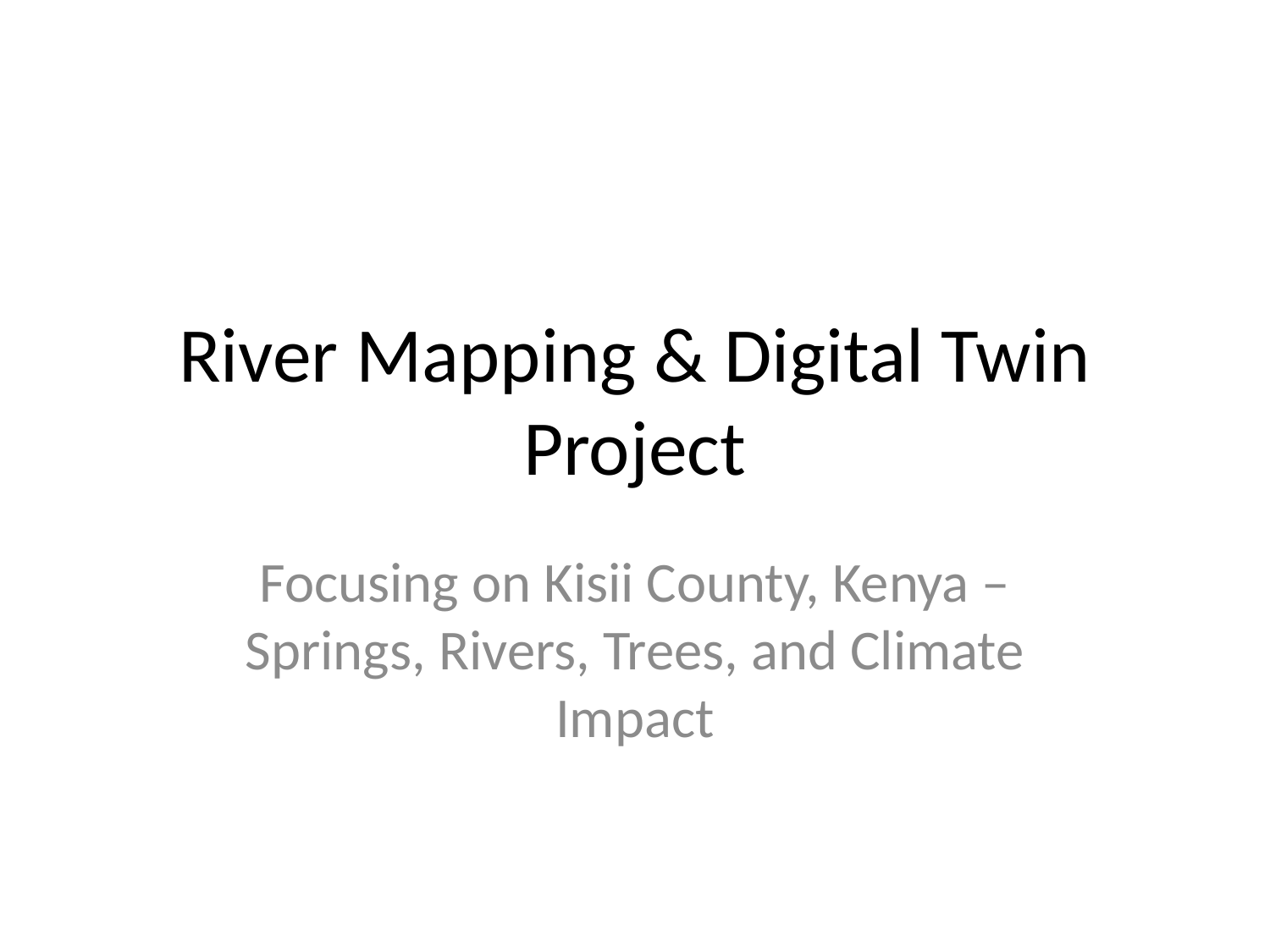

# River Mapping & Digital Twin Project
Focusing on Kisii County, Kenya – Springs, Rivers, Trees, and Climate Impact